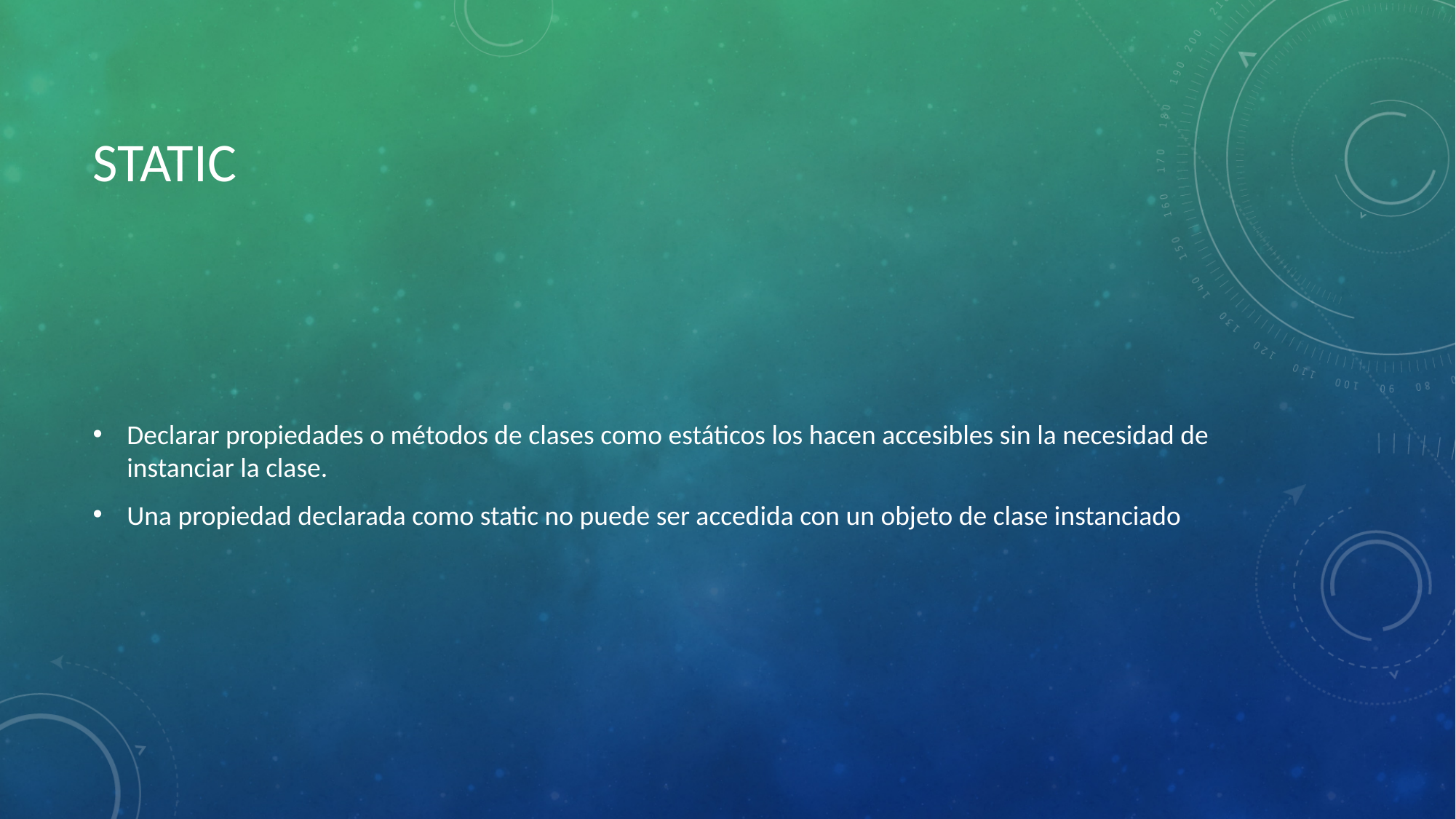

# STATIC
Declarar propiedades o métodos de clases como estáticos los hacen accesibles sin la necesidad de instanciar la clase.
Una propiedad declarada como static no puede ser accedida con un objeto de clase instanciado